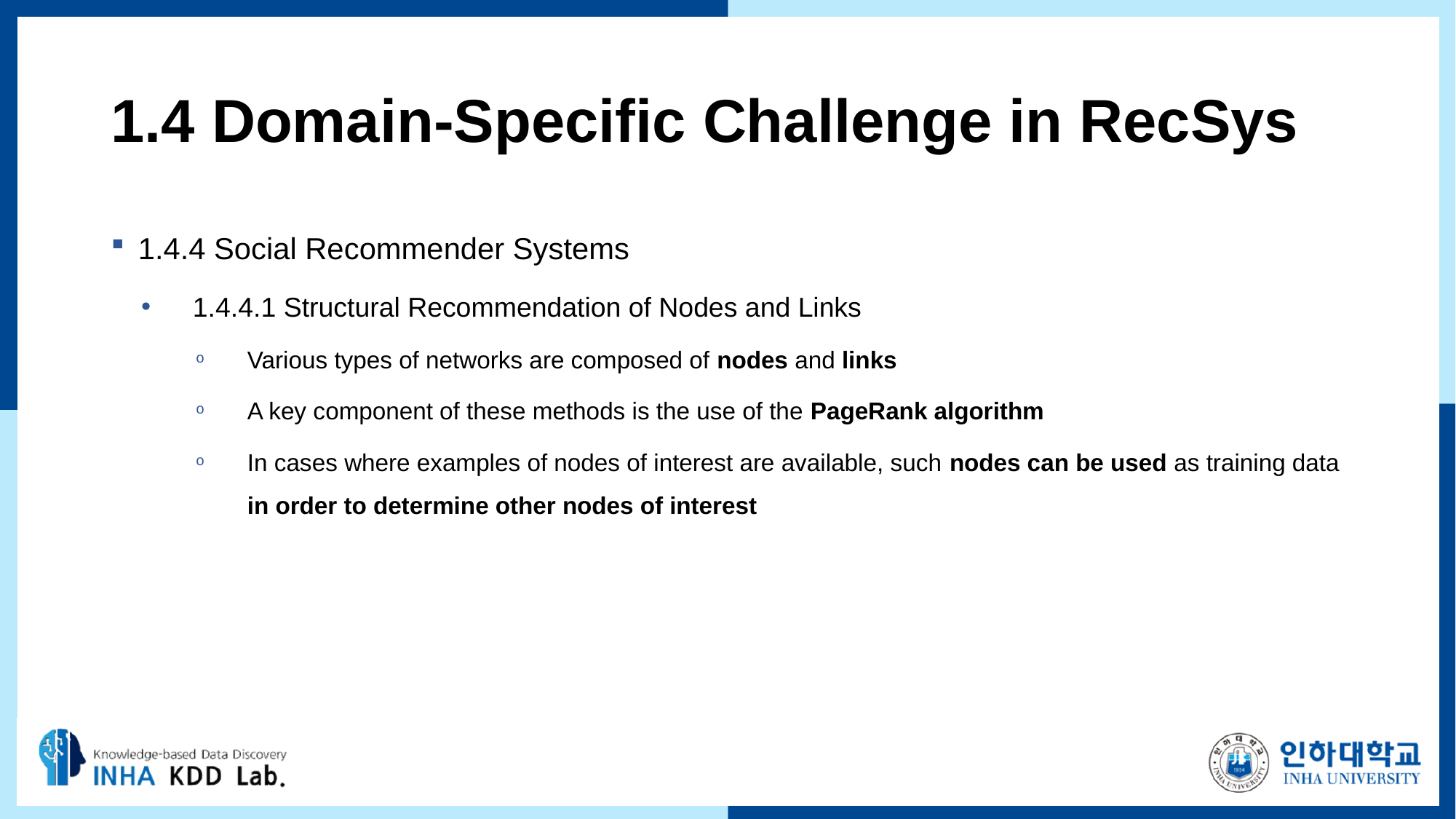

# 1.4 Domain-Specific Challenge in RecSys
1.4.4 Social Recommender Systems
1.4.4.1 Structural Recommendation of Nodes and Links
Various types of networks are composed of nodes and links
A key component of these methods is the use of the PageRank algorithm
In cases where examples of nodes of interest are available, such nodes can be used as training data in order to determine other nodes of interest